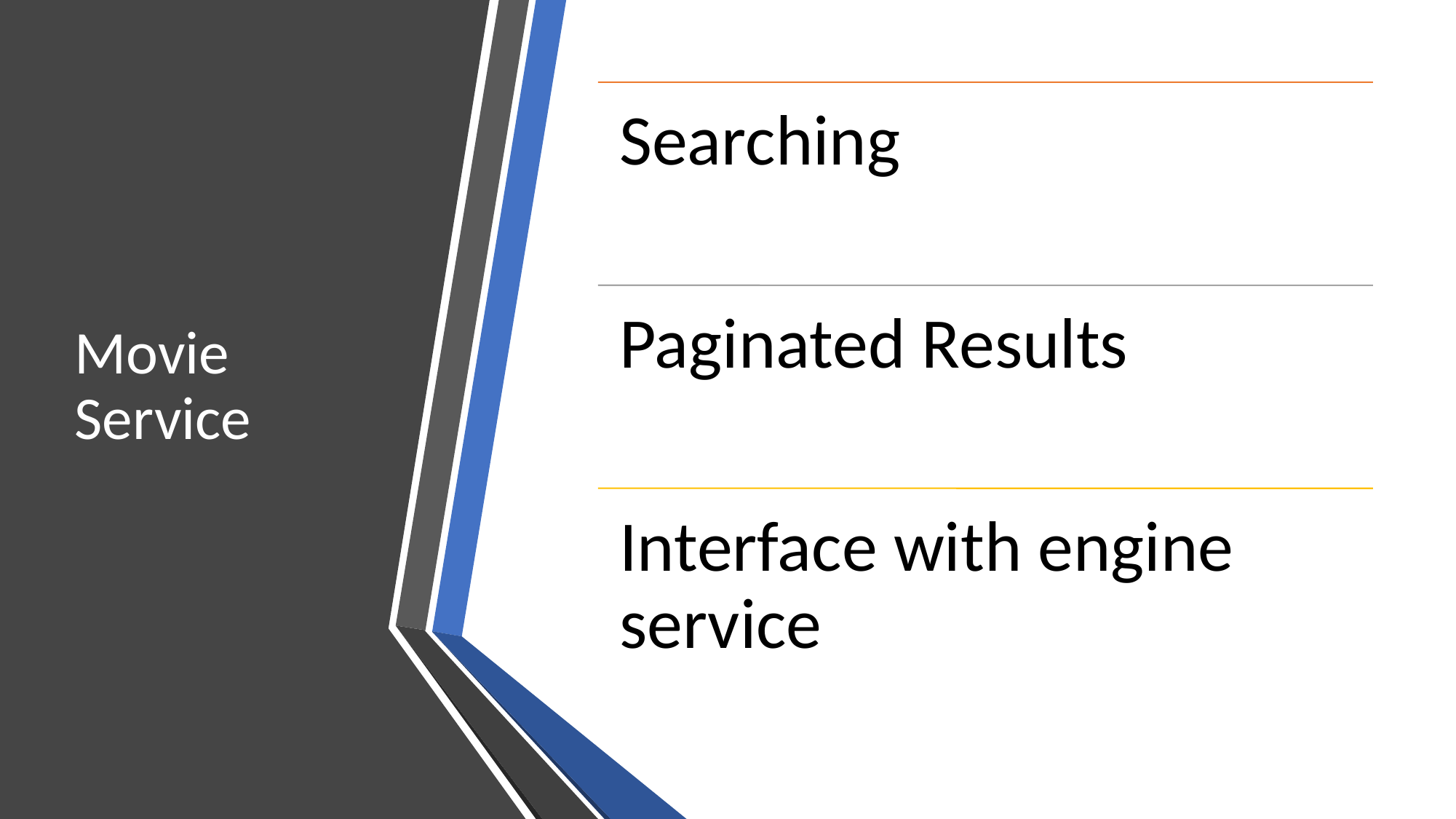

# Movie Service
Searching
Paginated Results
Interface with engine service